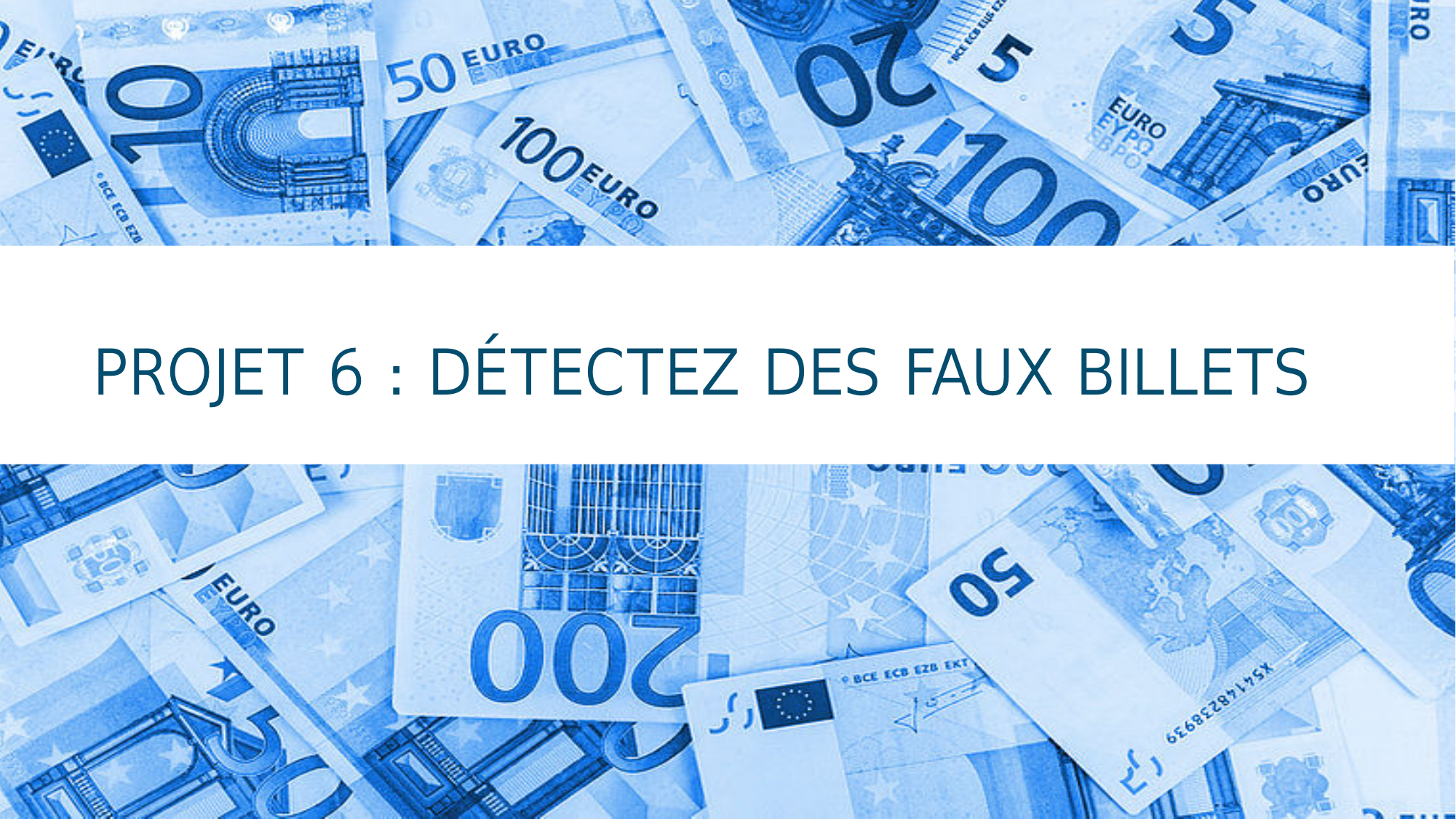

# PROJET 6 : DÉTECTEZ DES FAUX BILLETS